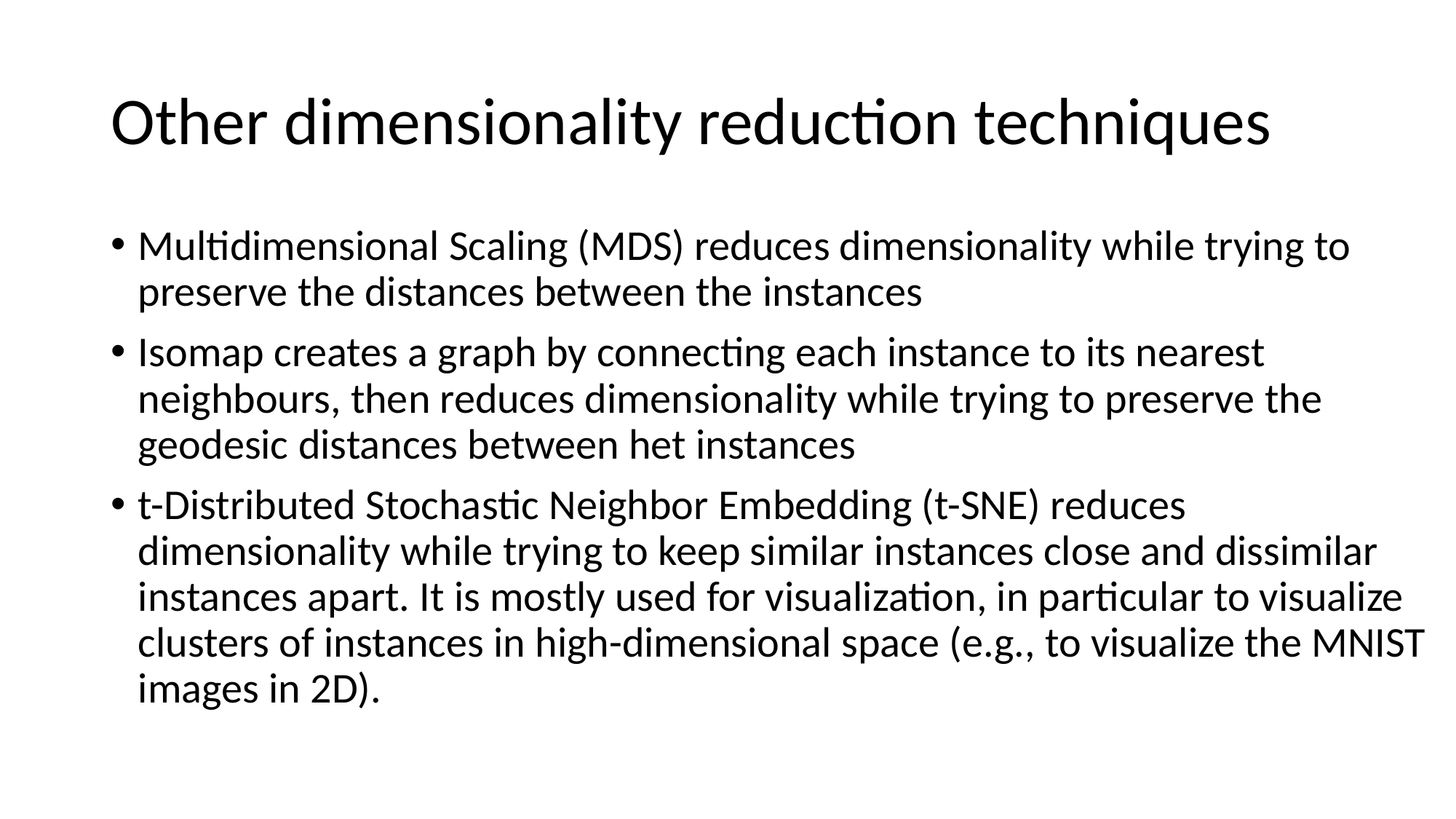

# Other dimensionality reduction techniques
Multidimensional Scaling (MDS) reduces dimensionality while trying to preserve the distances between the instances
Isomap creates a graph by connecting each instance to its nearest neighbours, then reduces dimensionality while trying to preserve the geodesic distances between het instances
t-Distributed Stochastic Neighbor Embedding (t-SNE) reduces dimensionality while trying to keep similar instances close and dissimilar instances apart. It is mostly used for visualization, in particular to visualize clusters of instances in high-dimensional space (e.g., to visualize the MNIST images in 2D).